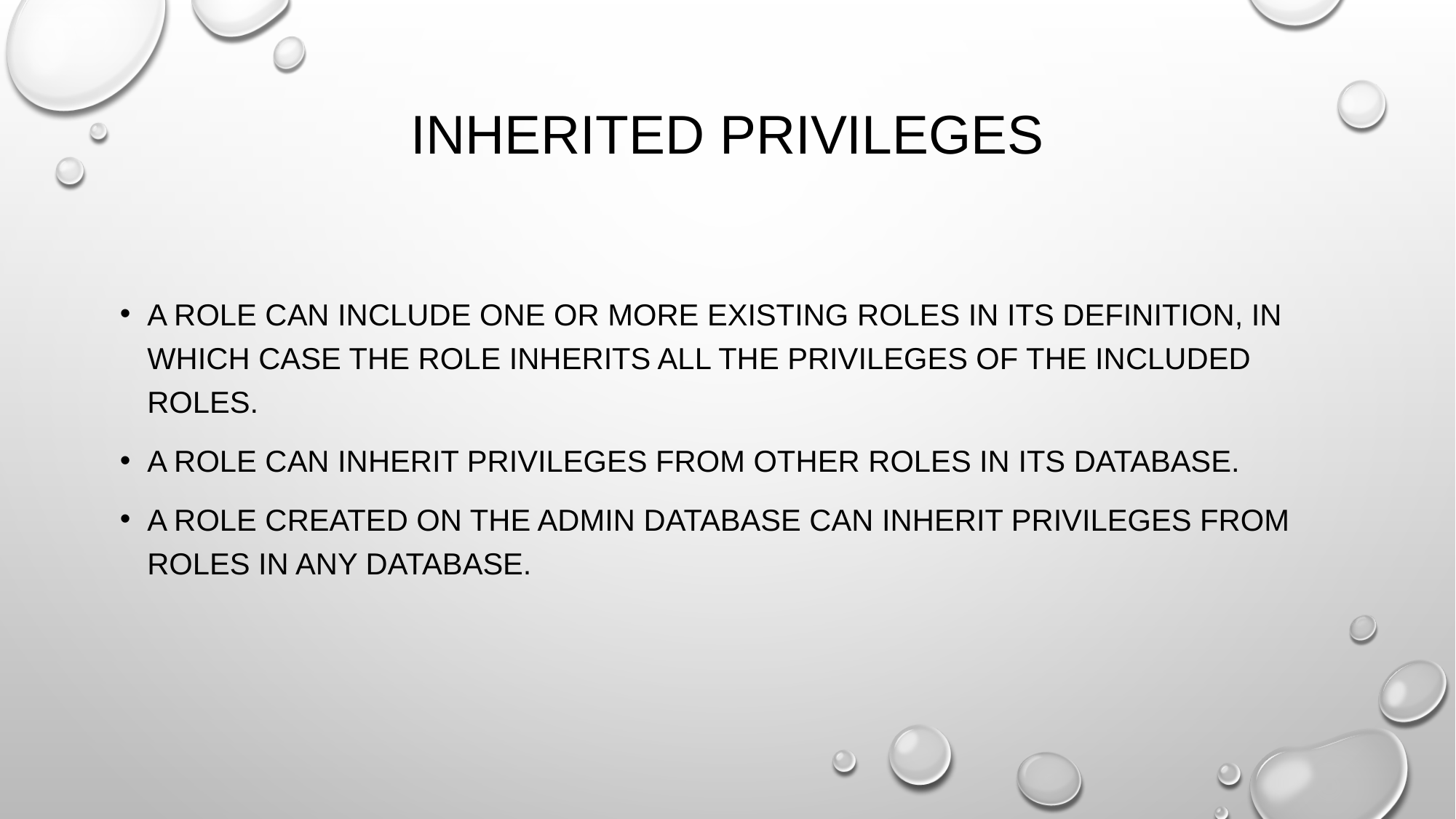

# Inherited Privileges
A role can include one or more existing roles in its definition, in which case the role inherits all the privileges of the included roles.
A role can inherit privileges from other roles in its database.
A role created on the admin database can inherit privileges from roles in any database.